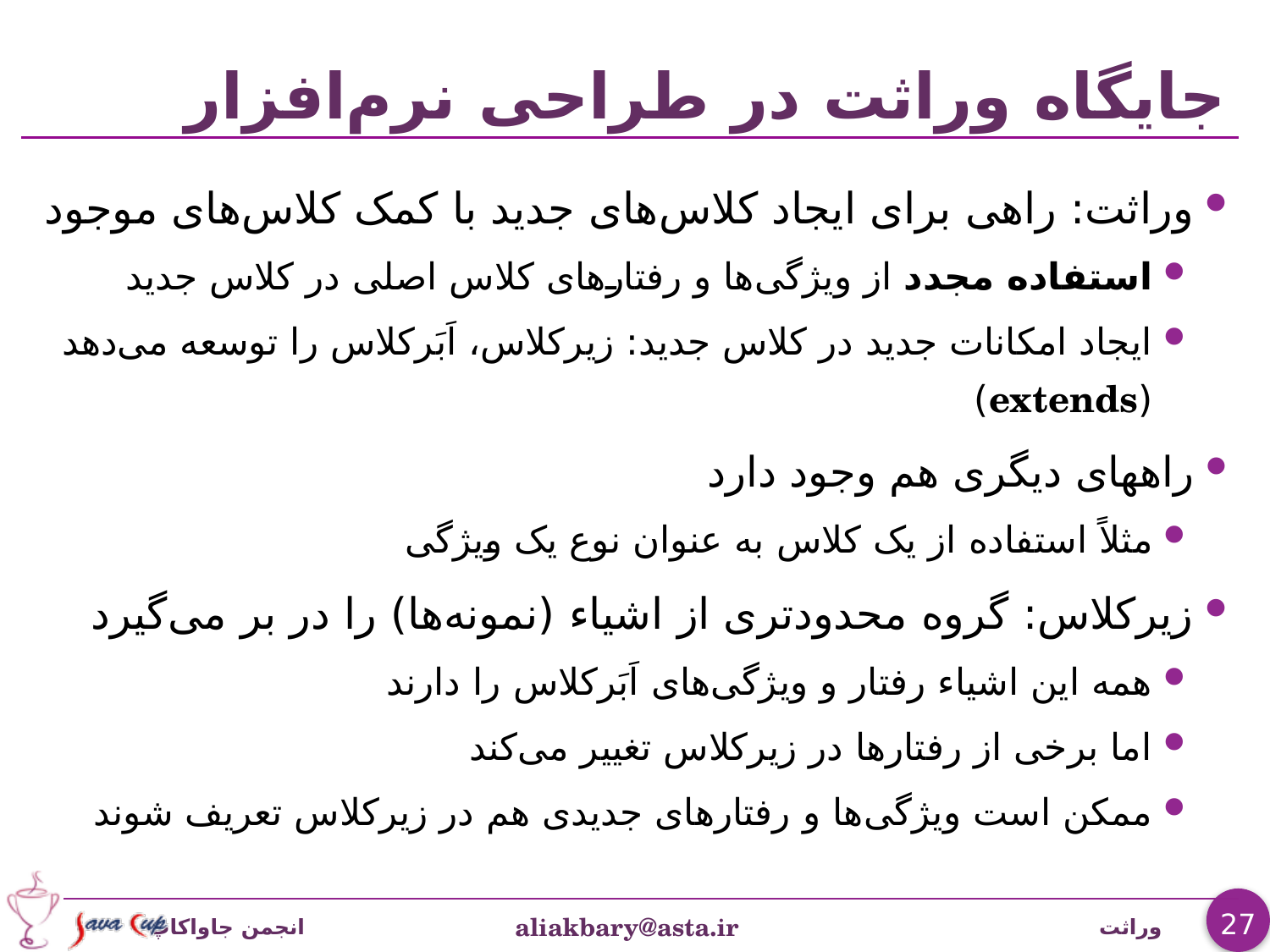

# جایگاه وراثت در طراحی نرم‌افزار
وراثت: راهی برای ایجاد کلاس‌های جدید با کمک کلاس‌های موجود
استفاده مجدد از ويژگی‌ها و رفتارهای کلاس اصلی در کلاس جدید
ایجاد امکانات جدید در کلاس جدید: زیرکلاس، اَبَرکلاس را توسعه می‌دهد (extends)
راههای دیگری هم وجود دارد
مثلاً استفاده از یک کلاس به عنوان نوع یک ويژگی
زیرکلاس: گروه محدودتری از اشیاء (نمونه‌ها) را در بر می‌گیرد
همه این اشیاء رفتار و ويژگی‌های اَبَرکلاس را دارند
اما برخی از رفتارها در زیرکلاس تغییر می‌کند
ممکن است ويژگی‌ها و رفتارهای جدیدی هم در زیرکلاس تعريف شوند